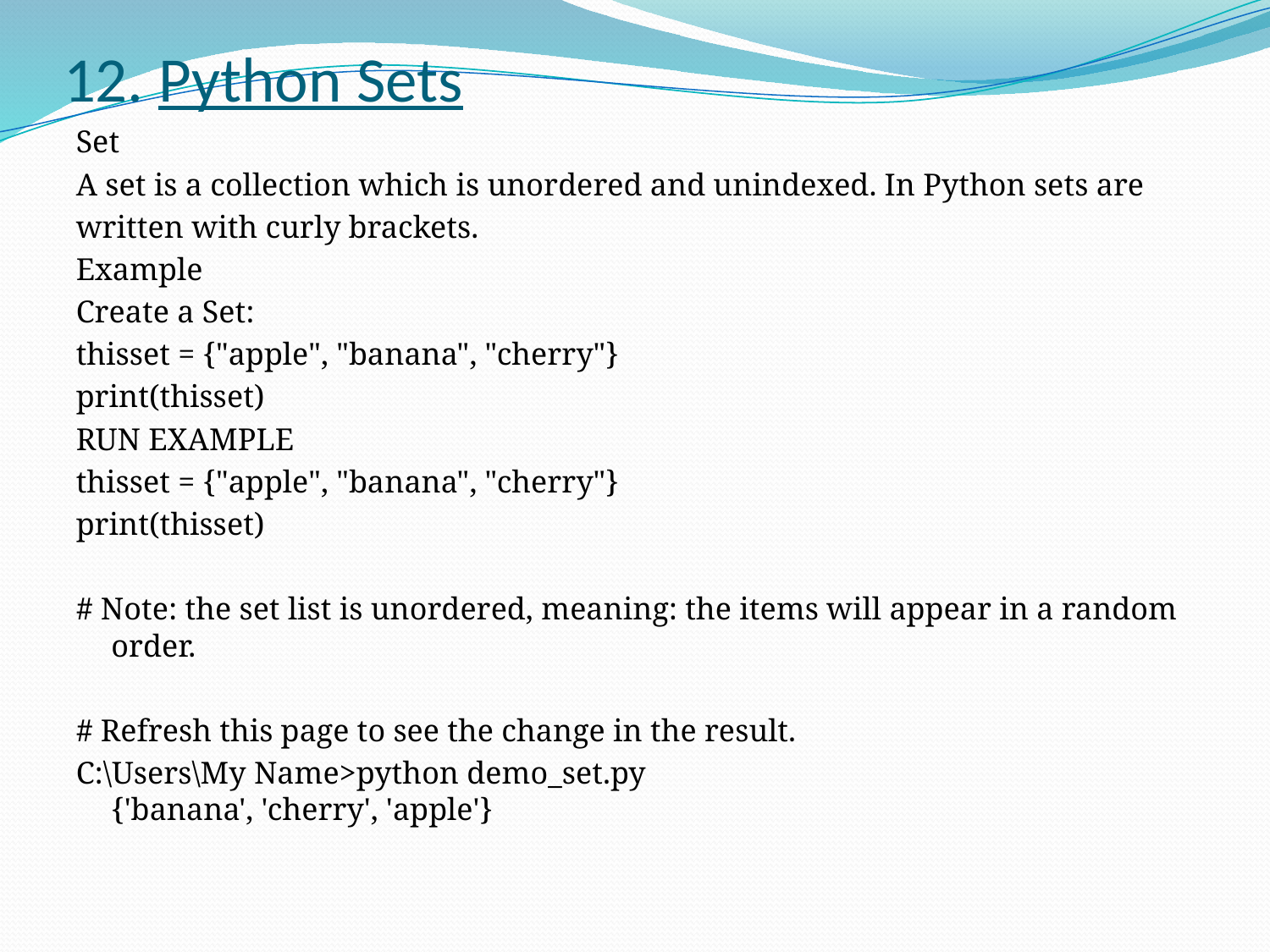

# 12. Python Sets
Set
A set is a collection which is unordered and unindexed. In Python sets are
written with curly brackets.
Example
Create a Set:
thisset = {"apple", "banana", "cherry"}
print(thisset)
RUN EXAMPLE
thisset = {"apple", "banana", "cherry"}
print(thisset)

# Note: the set list is unordered, meaning: the items will appear in a random order.

# Refresh this page to see the change in the result.
C:\Users\My Name>python demo_set.py
{'banana', 'cherry', 'apple'}